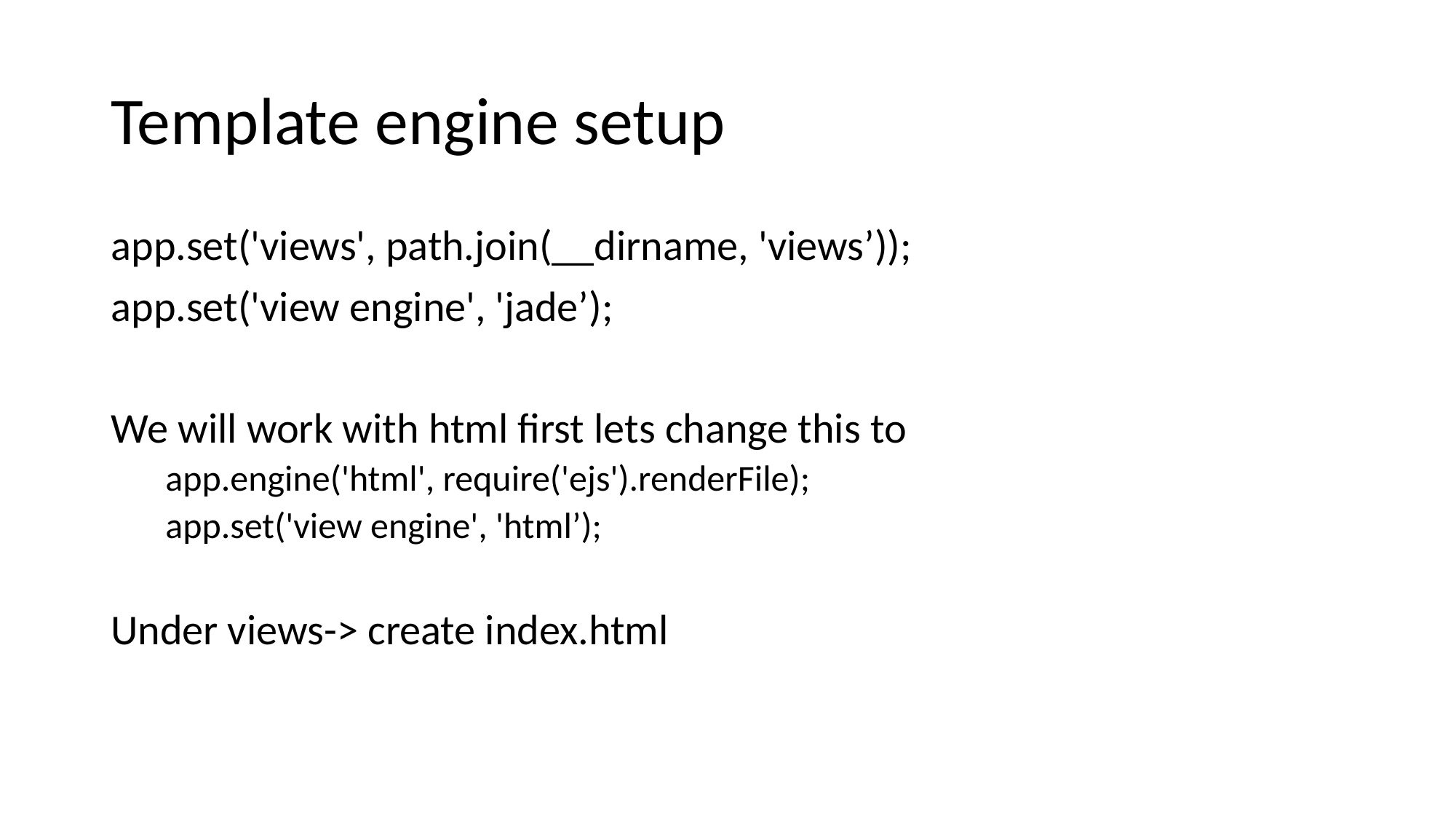

# Template engine setup
app.set('views', path.join(__dirname, 'views’));
app.set('view engine', 'jade’);

We will work with html first lets change this to
app.engine('html', require('ejs').renderFile);
app.set('view engine', 'html’);

Under views-> create index.html